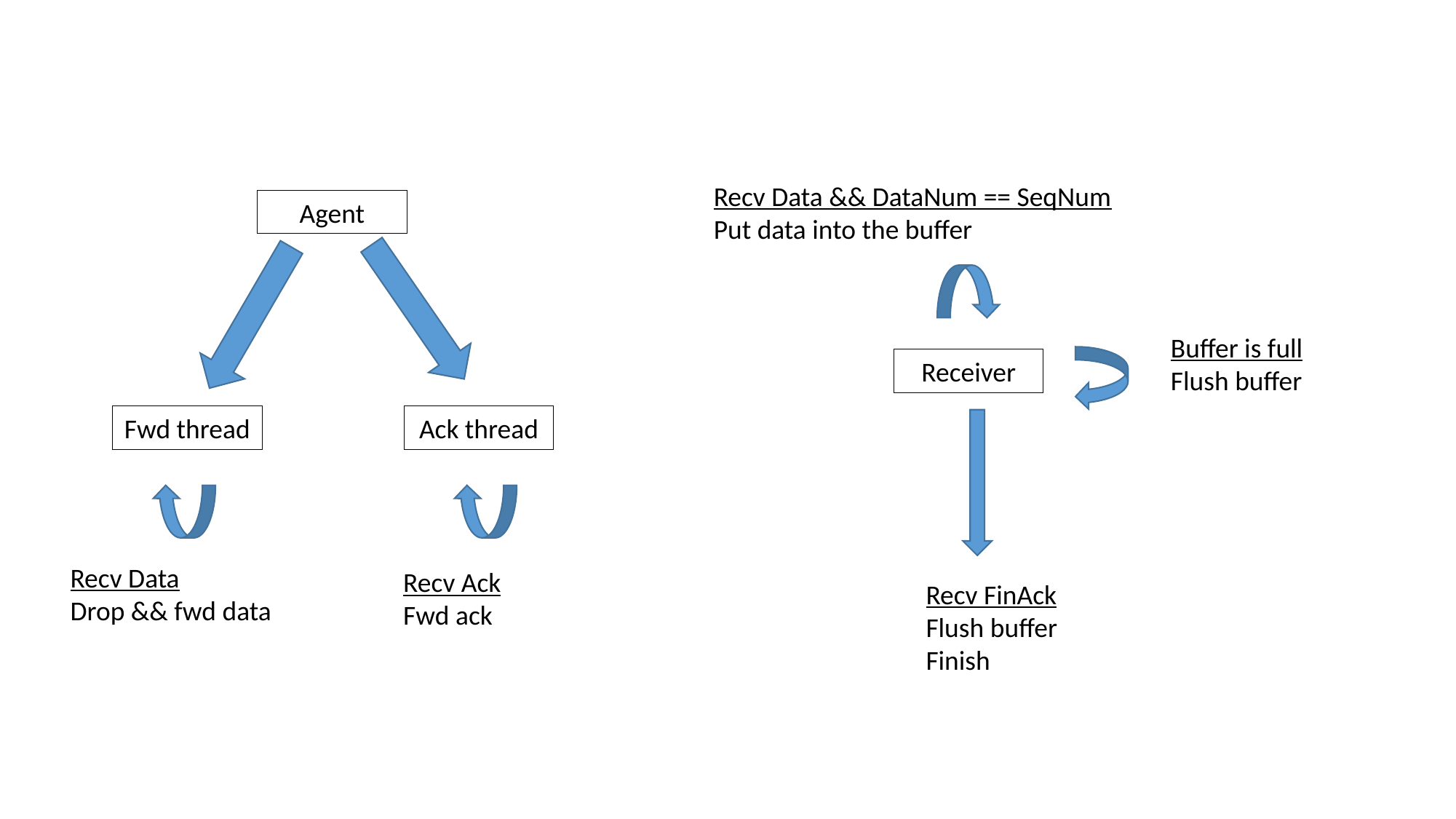

Recv Data && DataNum == SeqNum
Put data into the buffer
Agent

Buffer is full
Flush buffer

Receiver
Fwd thread
Ack thread

Recv Data
Drop && fwd data
Recv Ack
Fwd ack
Recv FinAck
Flush buffer
Finish